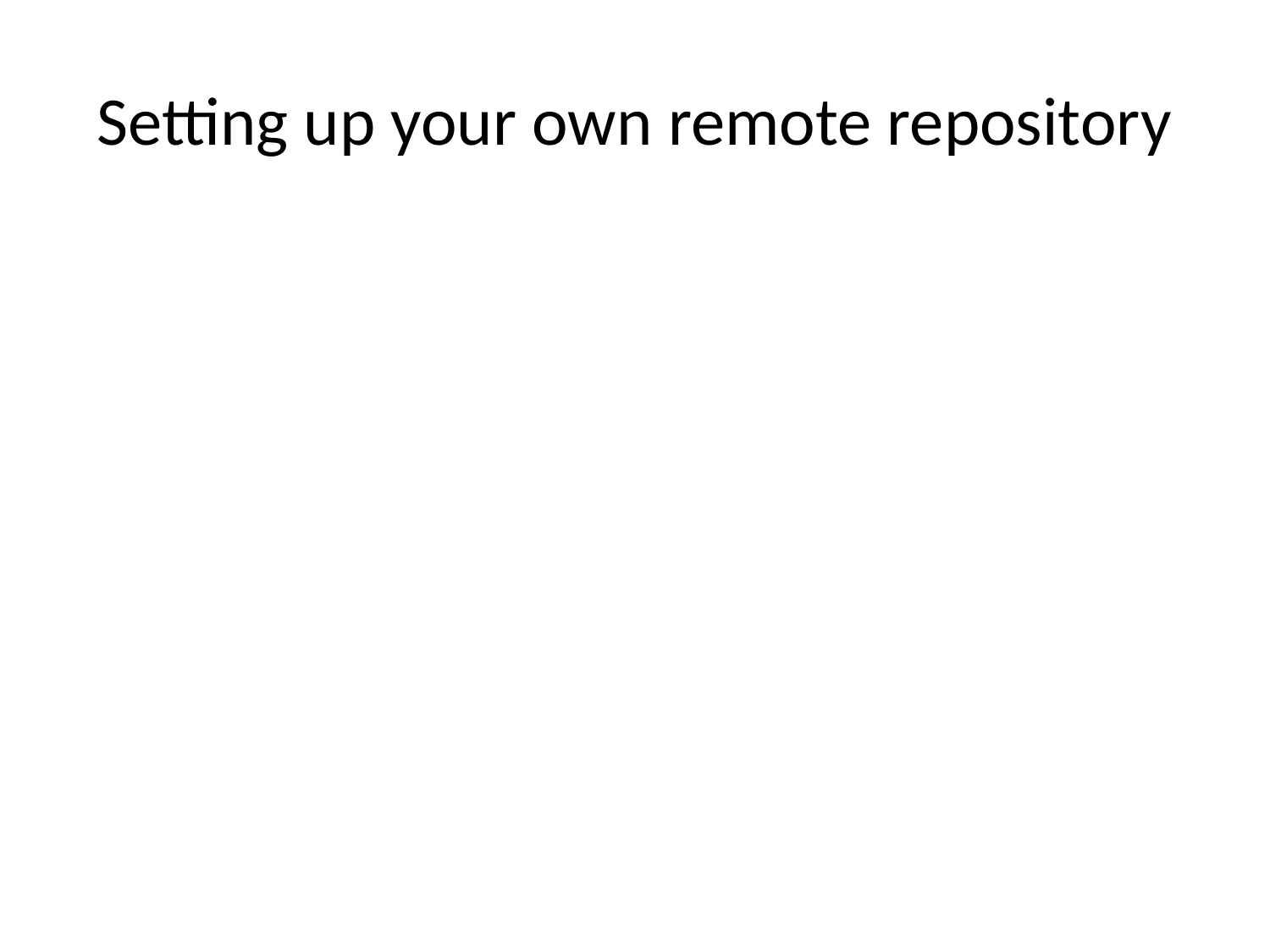

# Setting up your own remote repository